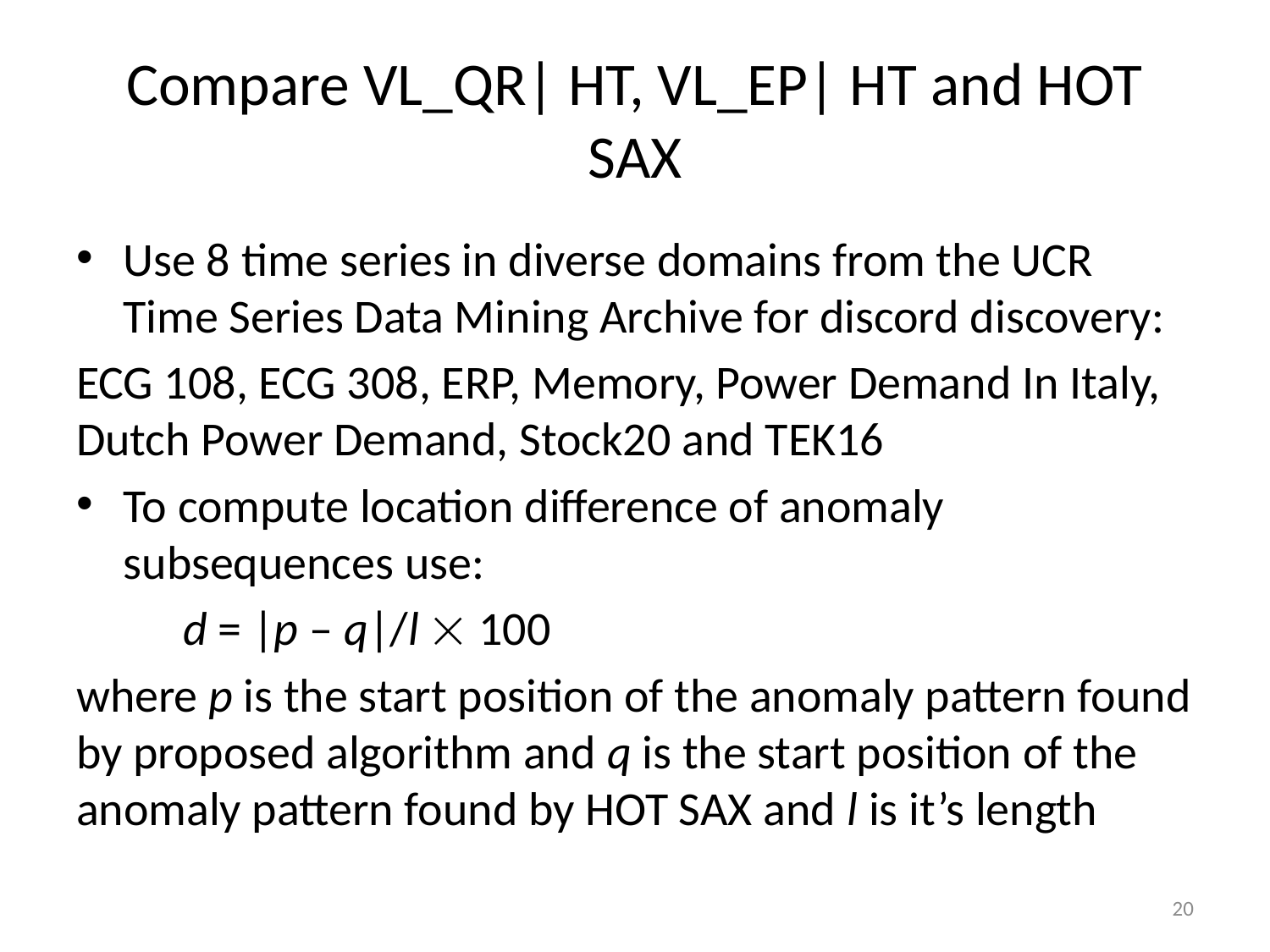

# Compare VL_QR| HT, VL_EP| HT and HOT SAX
Use 8 time series in diverse domains from the UCR Time Series Data Mining Archive for discord discovery:
ECG 108, ECG 308, ERP, Memory, Power Demand In Italy, Dutch Power Demand, Stock20 and TEK16
To compute location difference of anomaly subsequences use:
	d = |p – q|/l × 100
where p is the start position of the anomaly pattern found by proposed algorithm and q is the start position of the anomaly pattern found by HOT SAX and l is it’s length
20